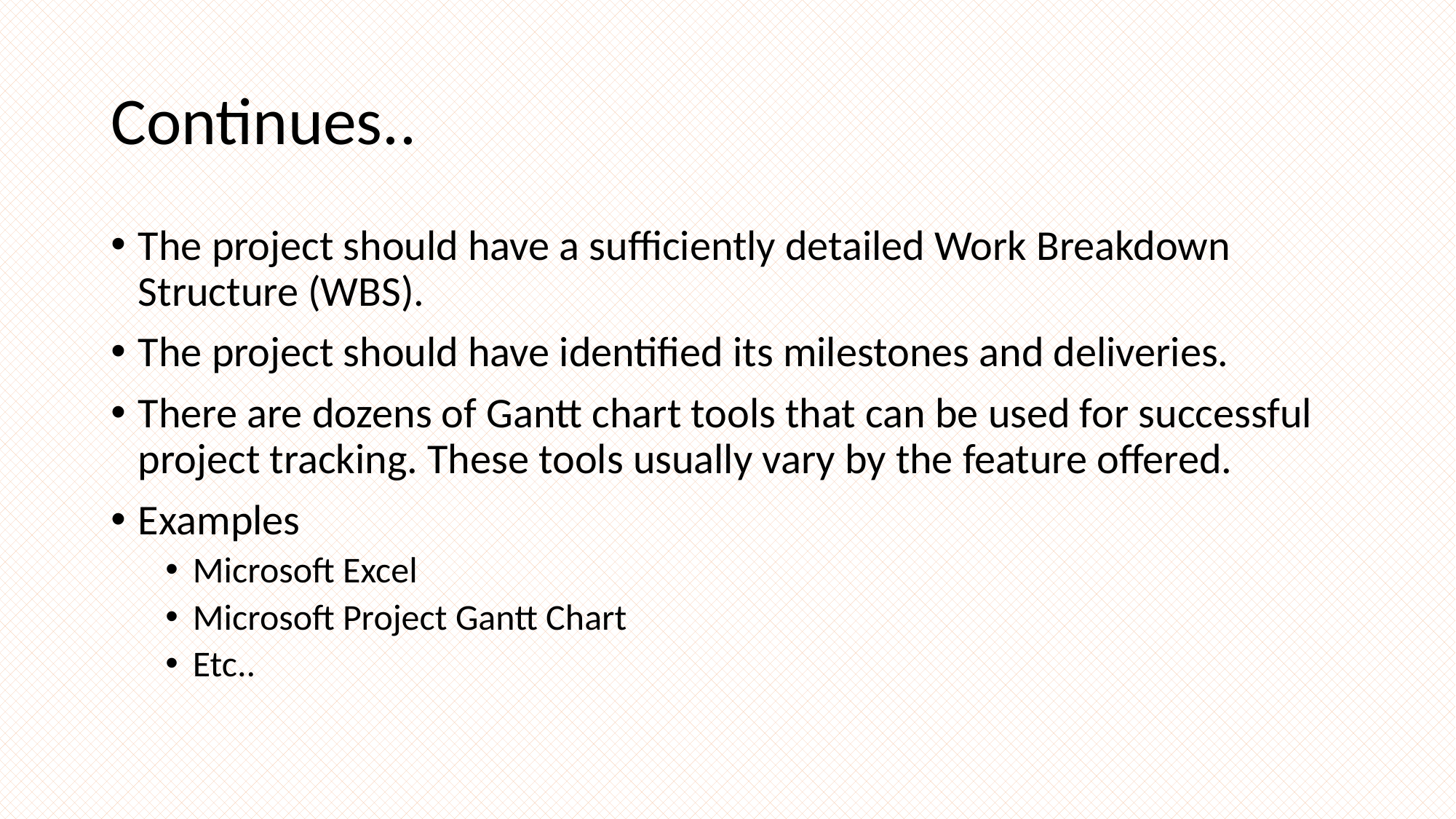

# Continues..
The project should have a sufficiently detailed Work Breakdown Structure (WBS).
The project should have identified its milestones and deliveries.
There are dozens of Gantt chart tools that can be used for successful project tracking. These tools usually vary by the feature offered.
Examples
Microsoft Excel
Microsoft Project Gantt Chart
Etc..